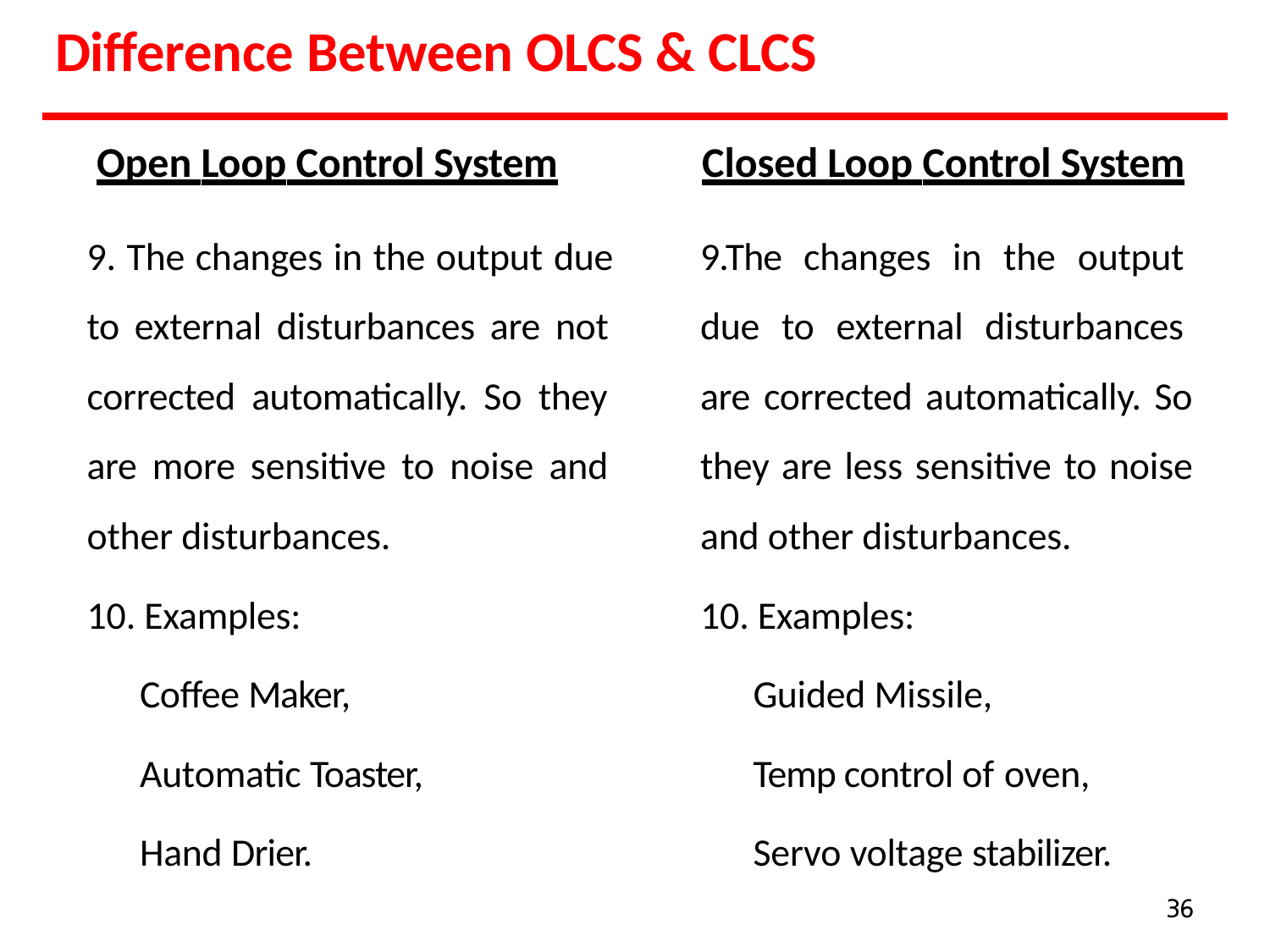

# Difference Between OLCS & CLCS

Open Loop Control System	Closed Loop Control System
9. The changes in the output due  to external disturbances are not  corrected automatically. So they  are more sensitive to noise and  other disturbances.
9.The changes in the output  due to external disturbances  are corrected automatically. So  they are less sensitive to noise  and other disturbances.
10. Examples:
10. Examples:
Coffee Maker,
Guided Missile,
Automatic Toaster,
Temp control of oven,
Hand Drier.
Servo voltage stabilizer.

36